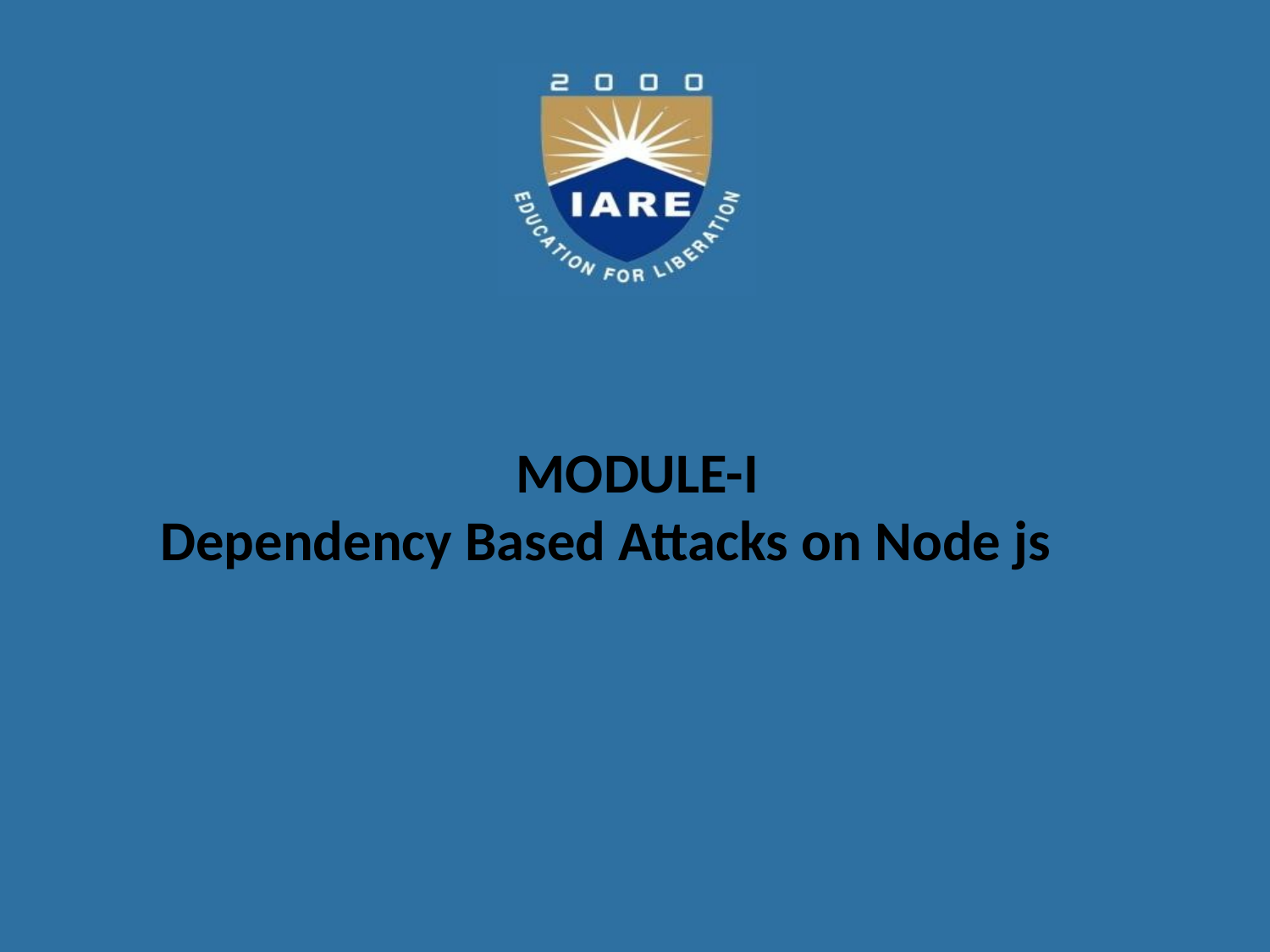

MODULE-I
Dependency Based Attacks on Node js